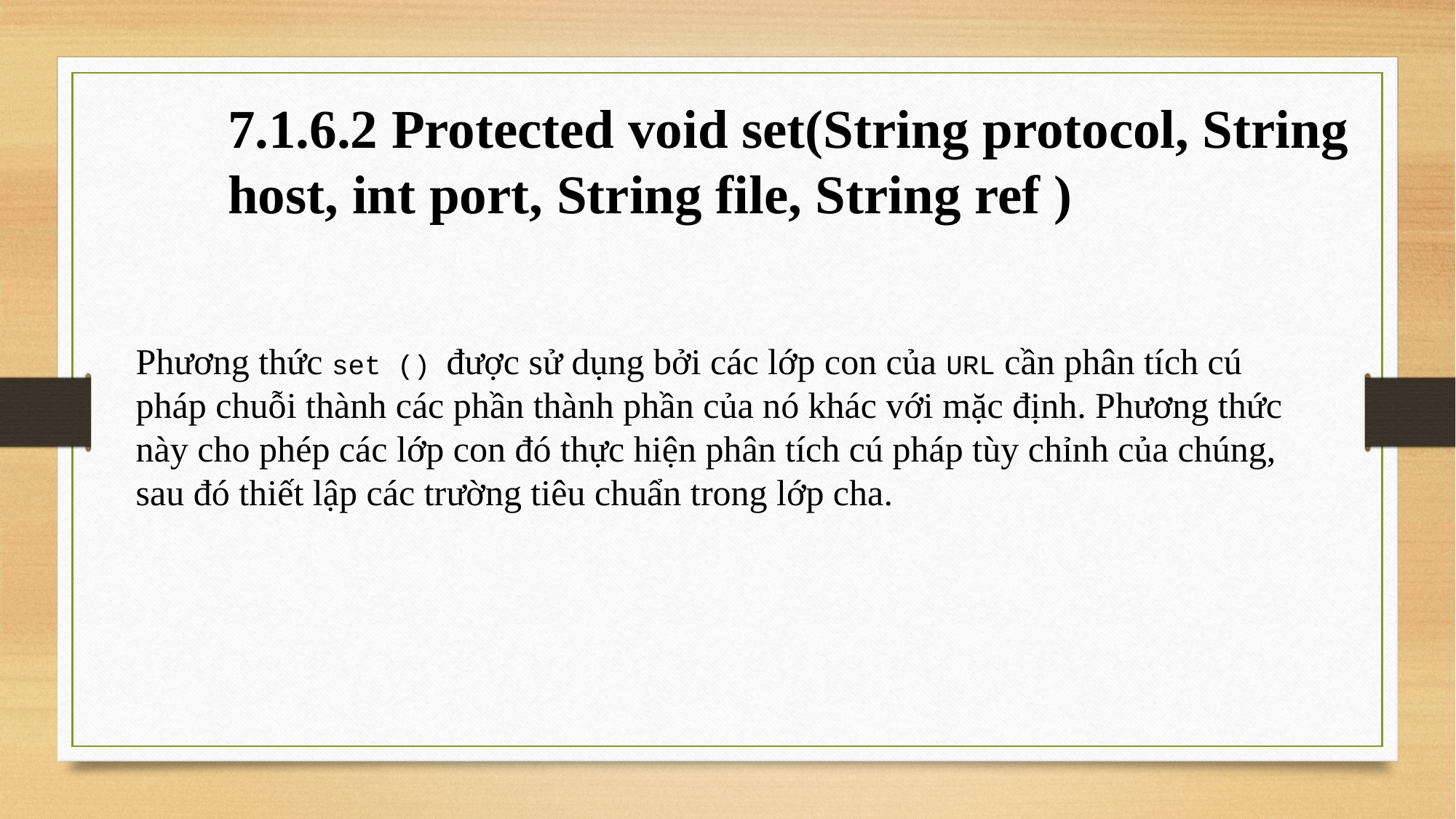

7.1.6.2 Protected void set(String protocol, String host, int port, String file, String ref )
Phương thức set () được sử dụng bởi các lớp con của URL cần phân tích cú pháp chuỗi thành các phần thành phần của nó khác với mặc định. Phương thức này cho phép các lớp con đó thực hiện phân tích cú pháp tùy chỉnh của chúng, sau đó thiết lập các trường tiêu chuẩn trong lớp cha.